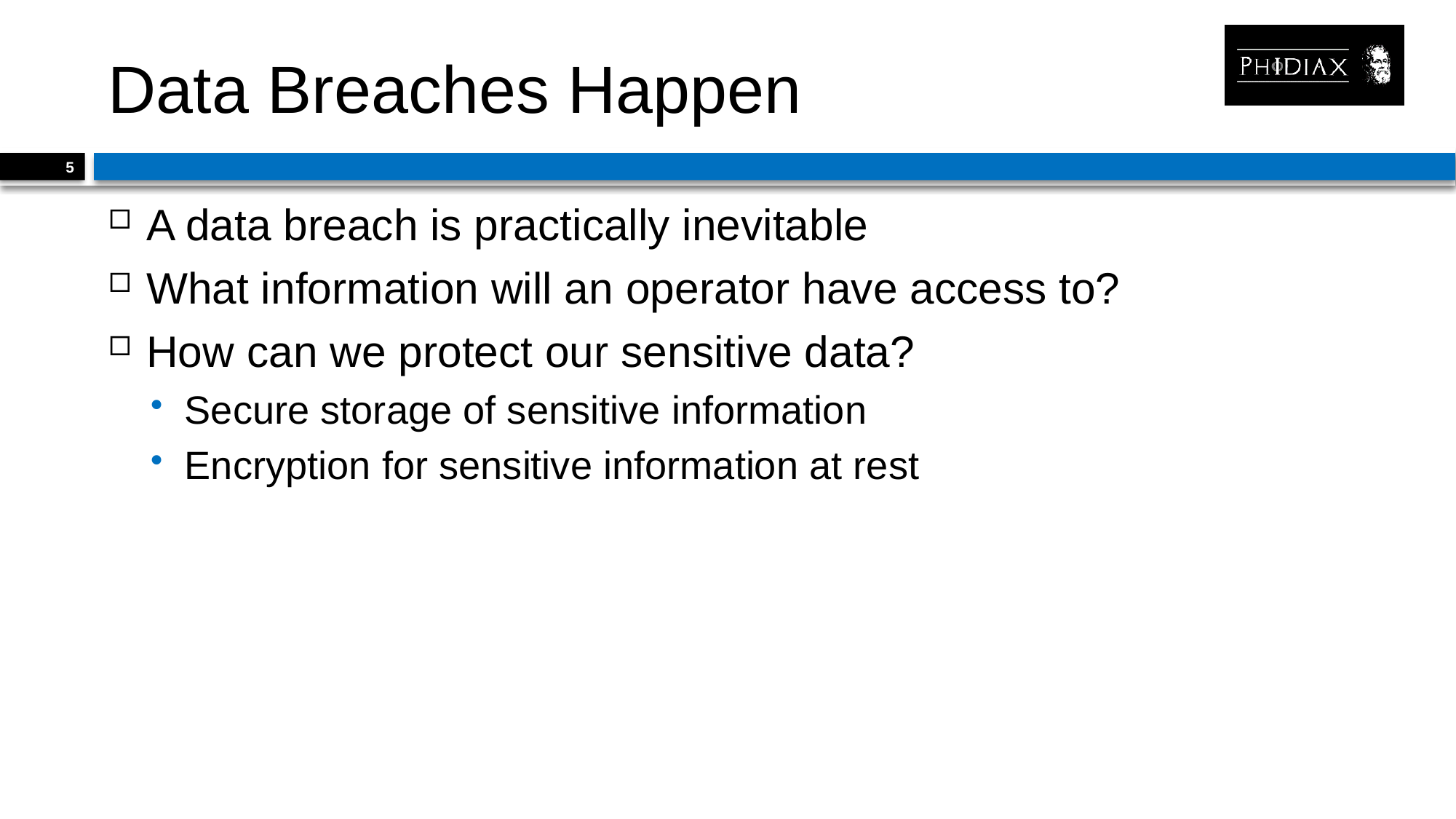

# Data Breaches Happen
5
A data breach is practically inevitable
What information will an operator have access to?
How can we protect our sensitive data?
Secure storage of sensitive information
Encryption for sensitive information at rest